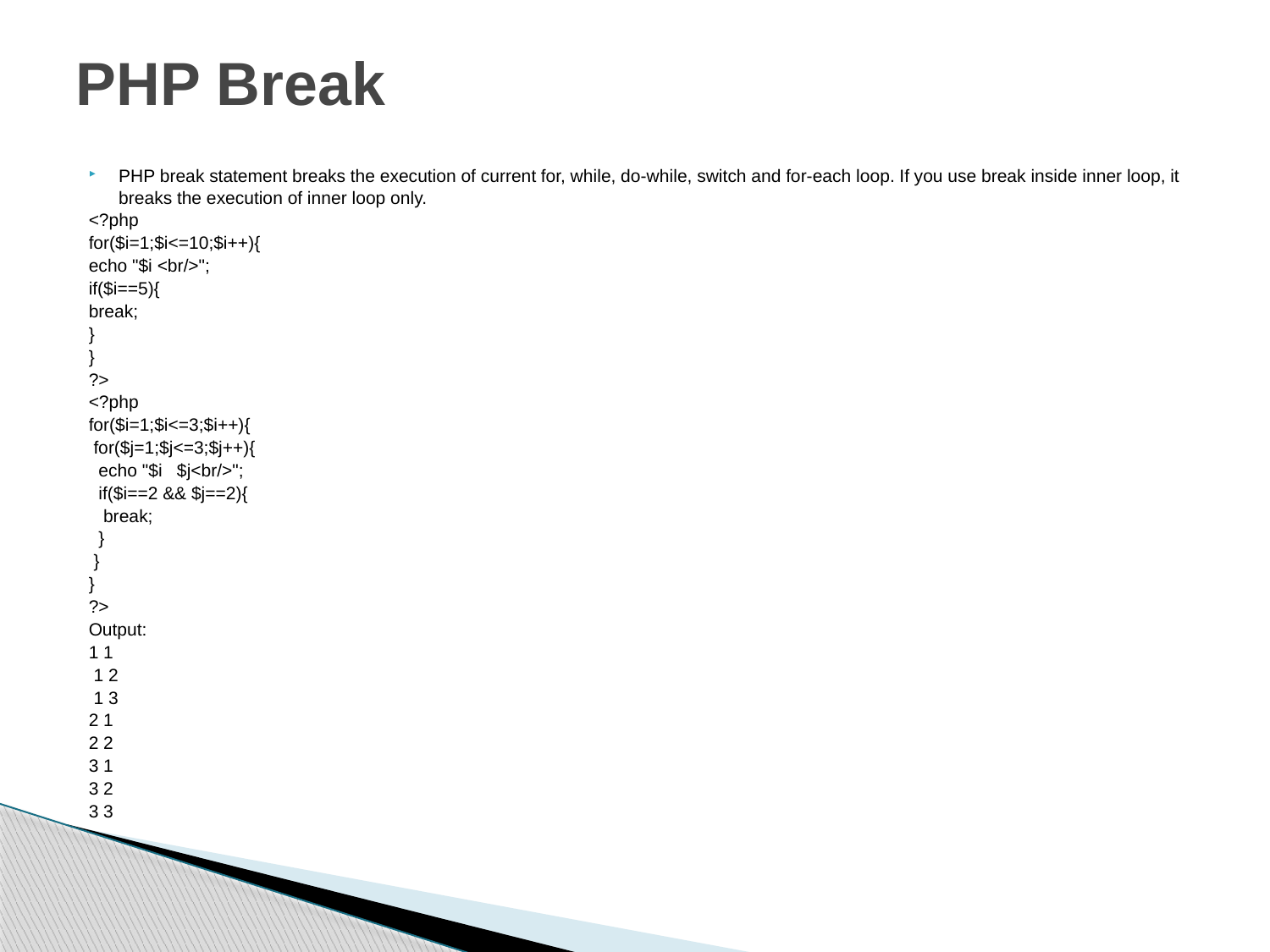

# PHP Break
PHP break statement breaks the execution of current for, while, do-while, switch and for-each loop. If you use break inside inner loop, it breaks the execution of inner loop only.
<?php
for($i=1;$i<=10;$i++){
echo "$i <br/>";
if($i==5){
break;
}
}
?>
<?php
for($i=1;$i<=3;$i++){
 for($j=1;$j<=3;$j++){
  echo "$i   $j<br/>";
  if($i==2 && $j==2){
   break;
  }
 }
}
?>
Output:
1 1
 1 2
 1 3
2 1
2 2
3 1
3 2
3 3